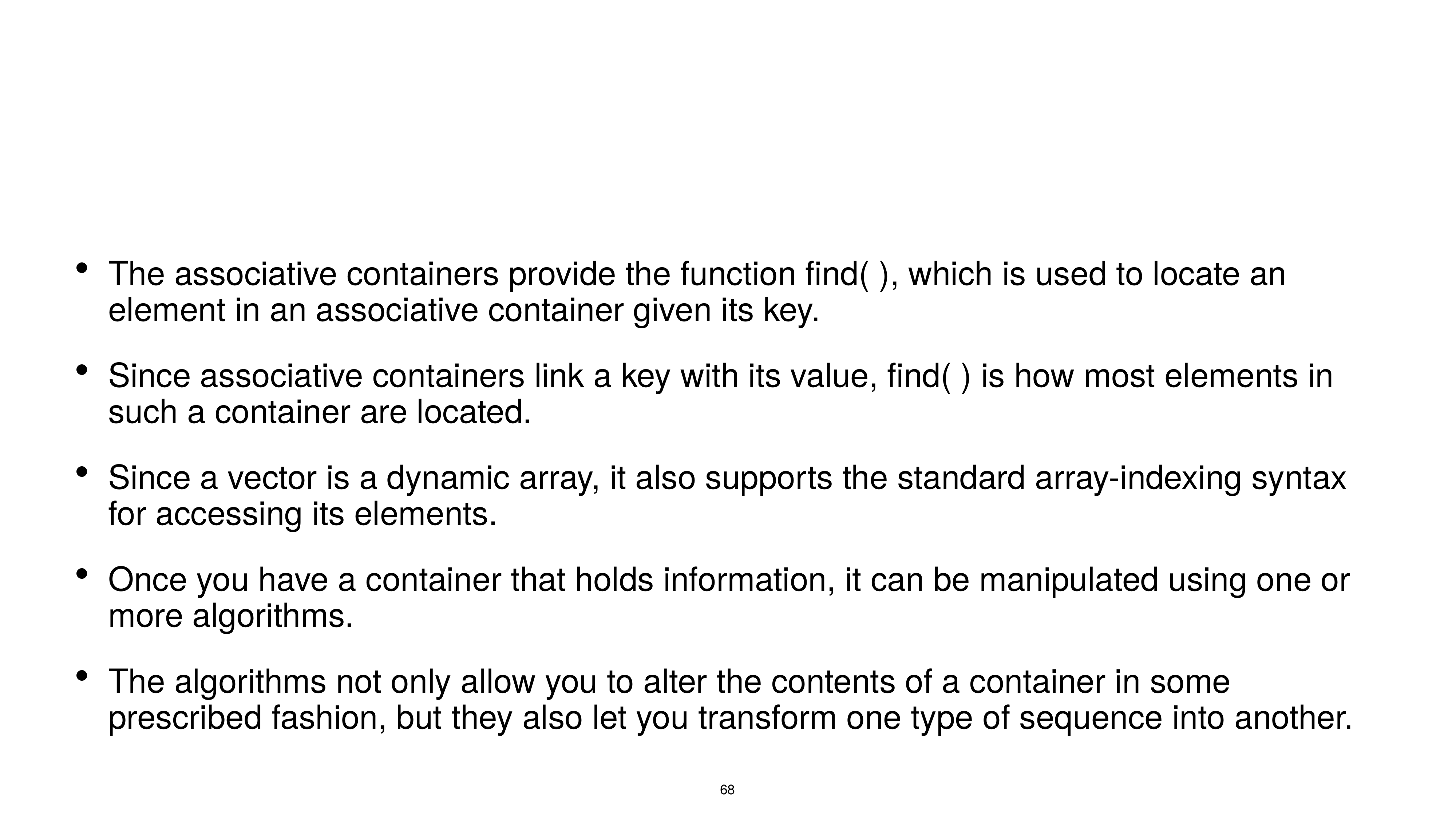

#

The associative containers provide the function find( ), which is used to locate an element in an associative container given its key.
Since associative containers link a key with its value, find( ) is how most elements in such a container are located.
Since a vector is a dynamic array, it also supports the standard array-indexing syntax for accessing its elements.
Once you have a container that holds information, it can be manipulated using one or more algorithms.
The algorithms not only allow you to alter the contents of a container in some prescribed fashion, but they also let you transform one type of sequence into another.
68